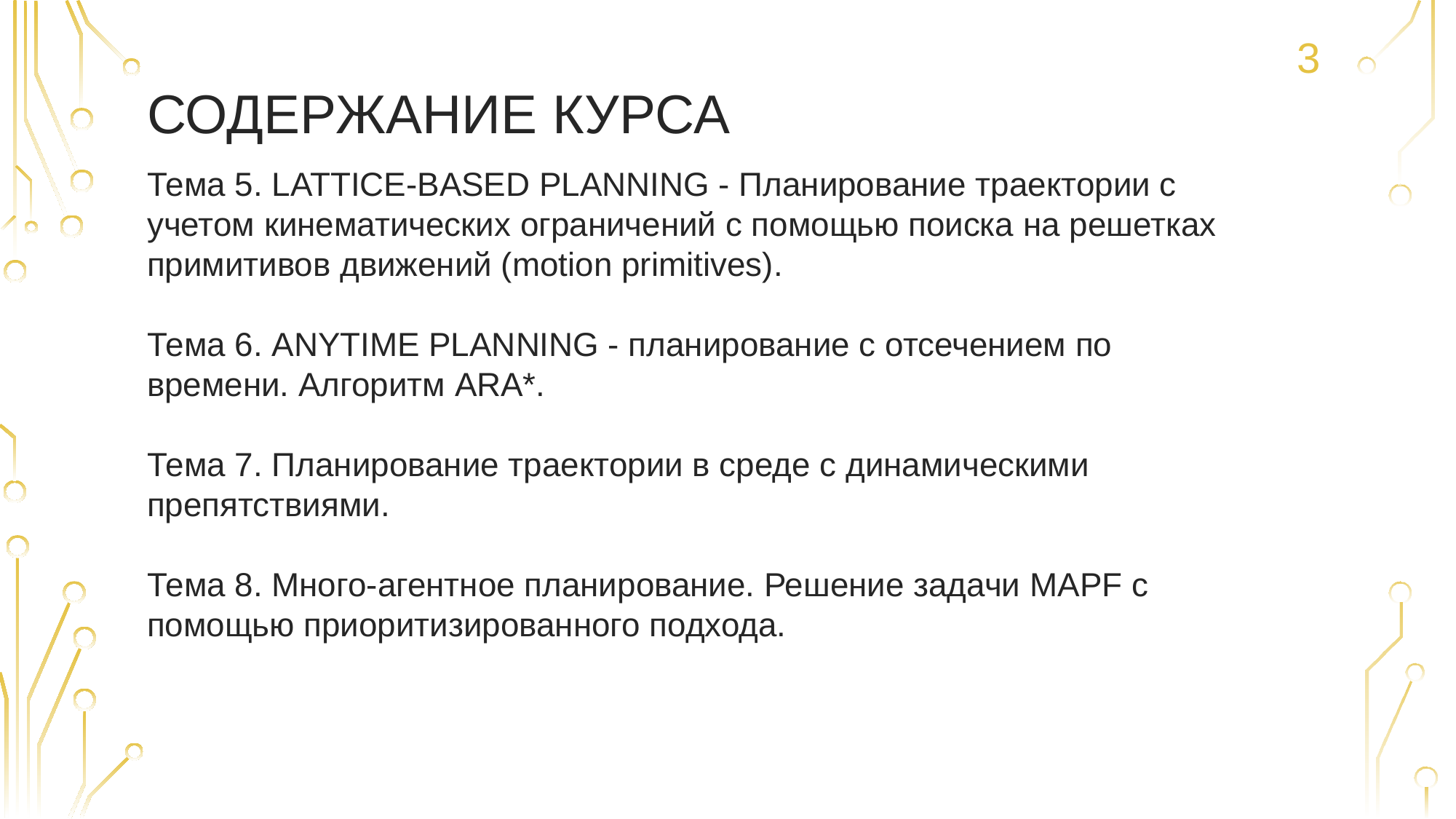

3
# Содержание курса
Тема 5. LATTICE-BASED PLANNING - Планирование траектории с учетом кинематических ограничений с помощью поиска на решетках примитивов движений (motion primitives).

Тема 6. ANYTIME PLANNING - планирование с отсечением по времени. Алгоритм ARA*.

Тема 7. Планирование траектории в среде с динамическими препятствиями.

Тема 8. Много-агентное планирование. Решение задачи MAPF с помощью приоритизированного подхода.